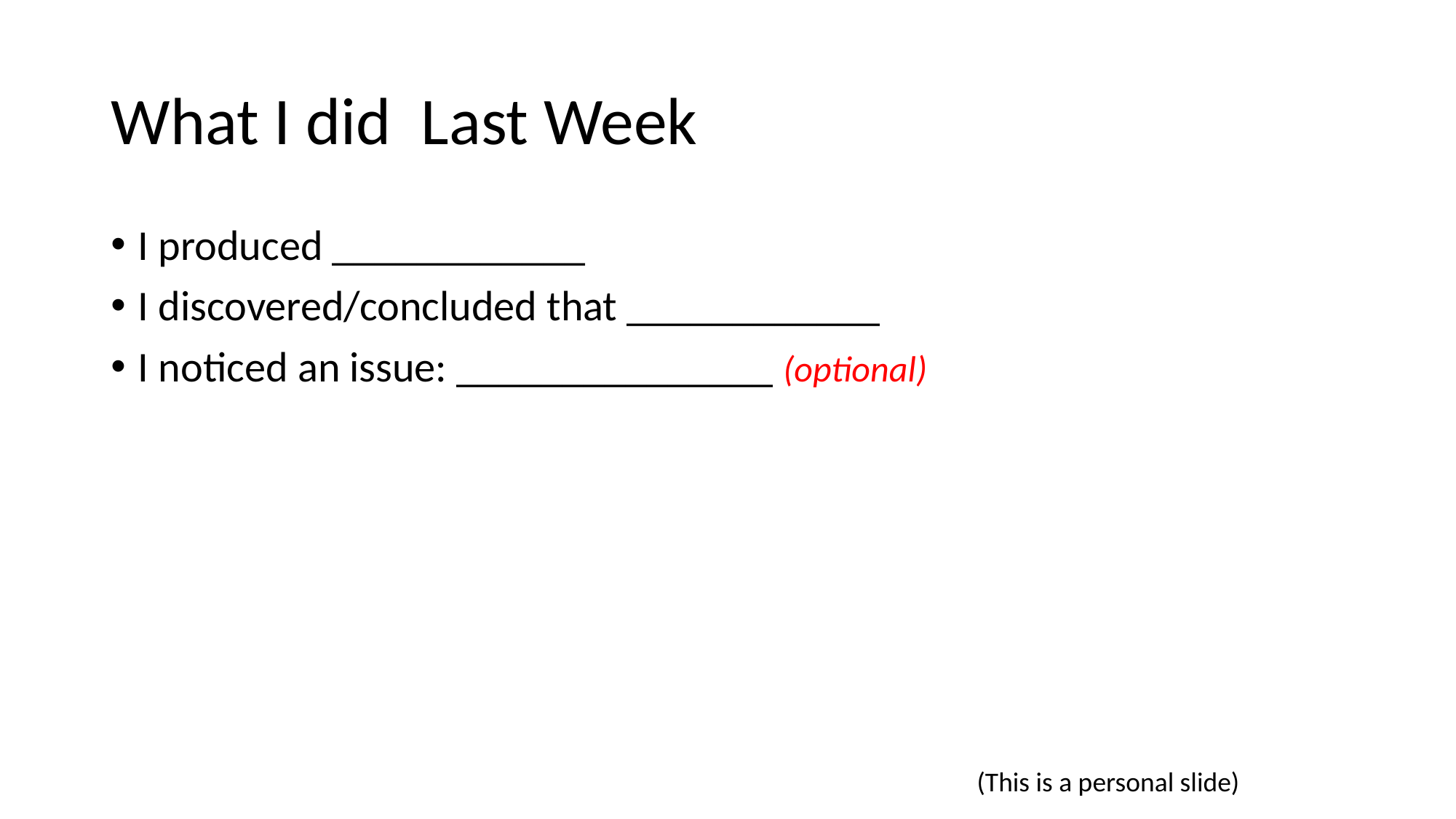

# What I did  Last Week
I produced ____________
I discovered/concluded that ____________
I noticed an issue: _______________ (optional)
(This is a personal slide)